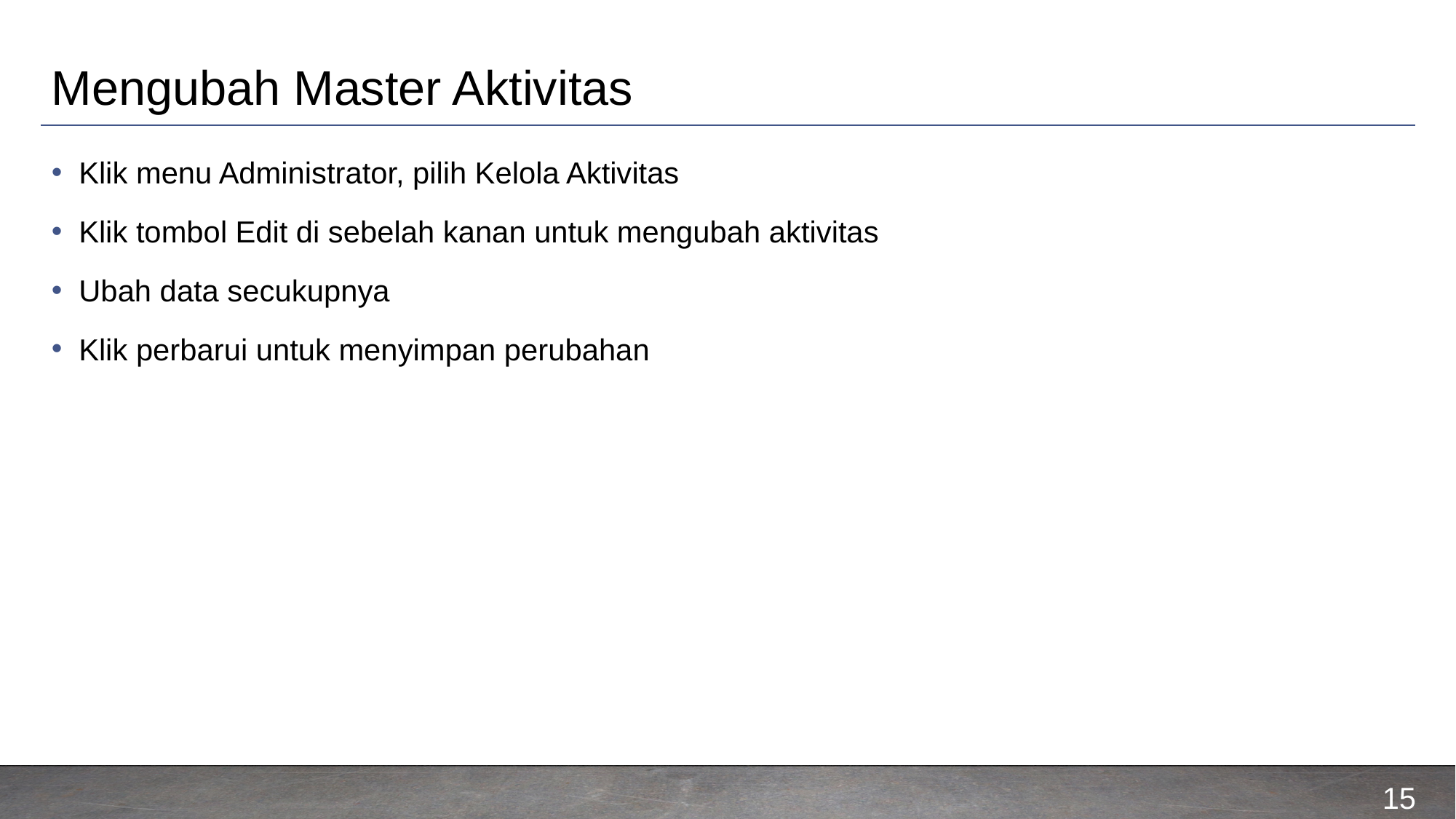

# Mengubah Master Aktivitas
Klik menu Administrator, pilih Kelola Aktivitas
Klik tombol Edit di sebelah kanan untuk mengubah aktivitas
Ubah data secukupnya
Klik perbarui untuk menyimpan perubahan